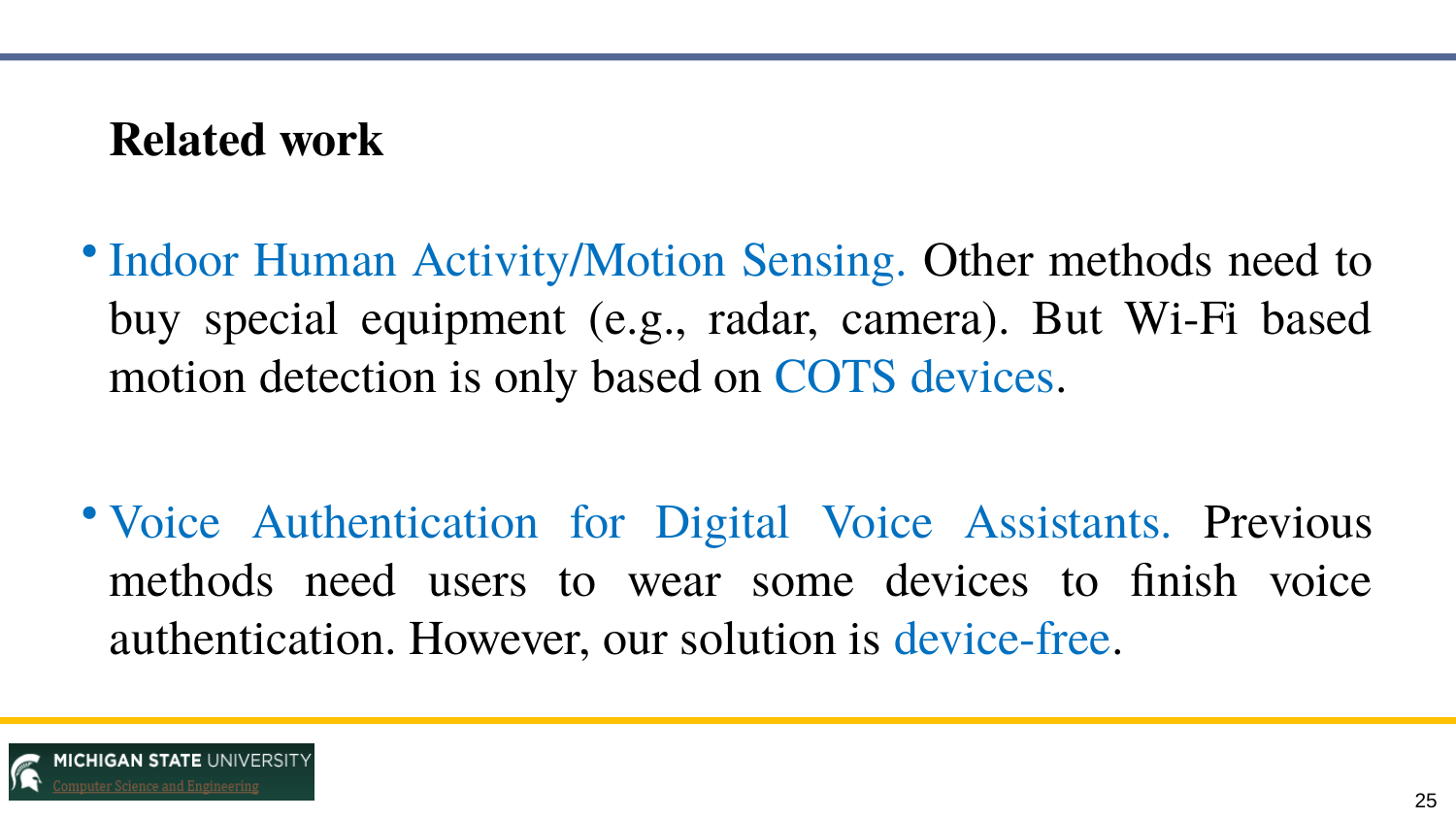

# Related work
Indoor Human Activity/Motion Sensing. Other methods need to buy special equipment (e.g., radar, camera). But Wi-Fi based motion detection is only based on COTS devices.

Voice Authentication for Digital Voice Assistants. Previous methods need users to wear some devices to finish voice authentication. However, our solution is device-free.
25